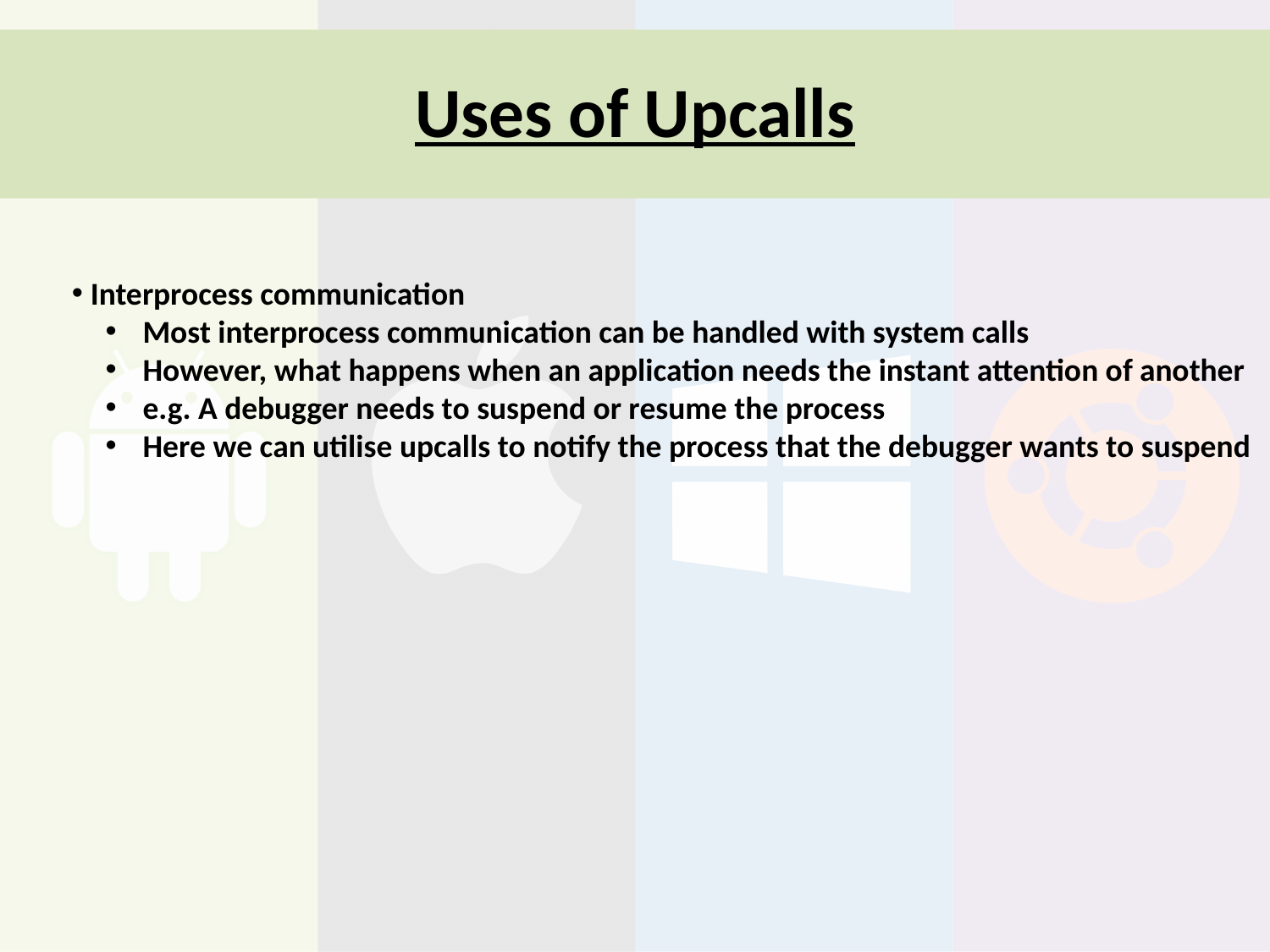

# Uses of Upcalls

 Interprocess communication
 Most interprocess communication can be handled with system calls
 However, what happens when an application needs the instant attention of another
 e.g. A debugger needs to suspend or resume the process
 Here we can utilise upcalls to notify the process that the debugger wants to suspend